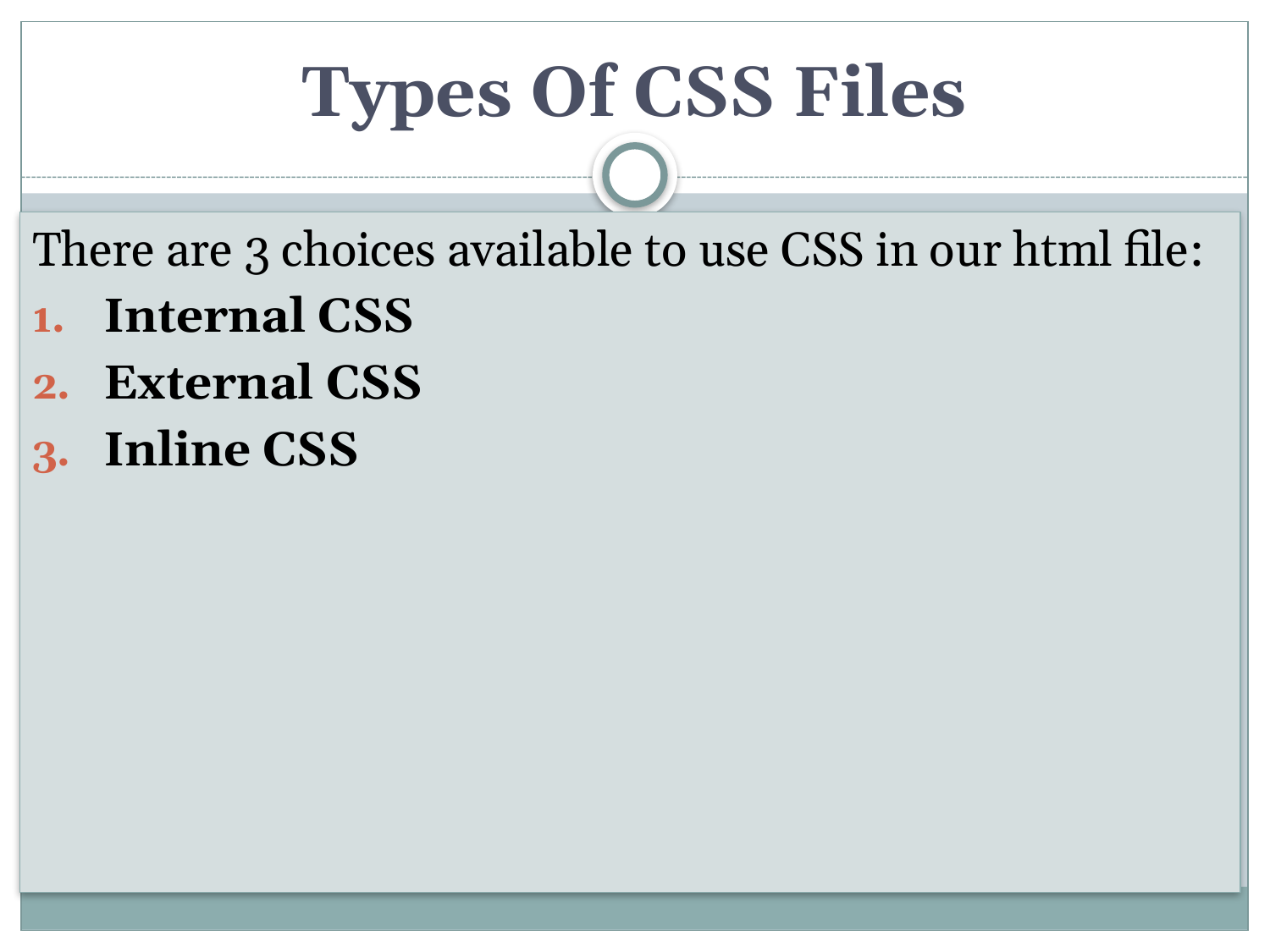

# Types Of CSS Files
There are 3 choices available to use CSS in our html file:
Internal CSS
External CSS
Inline CSS